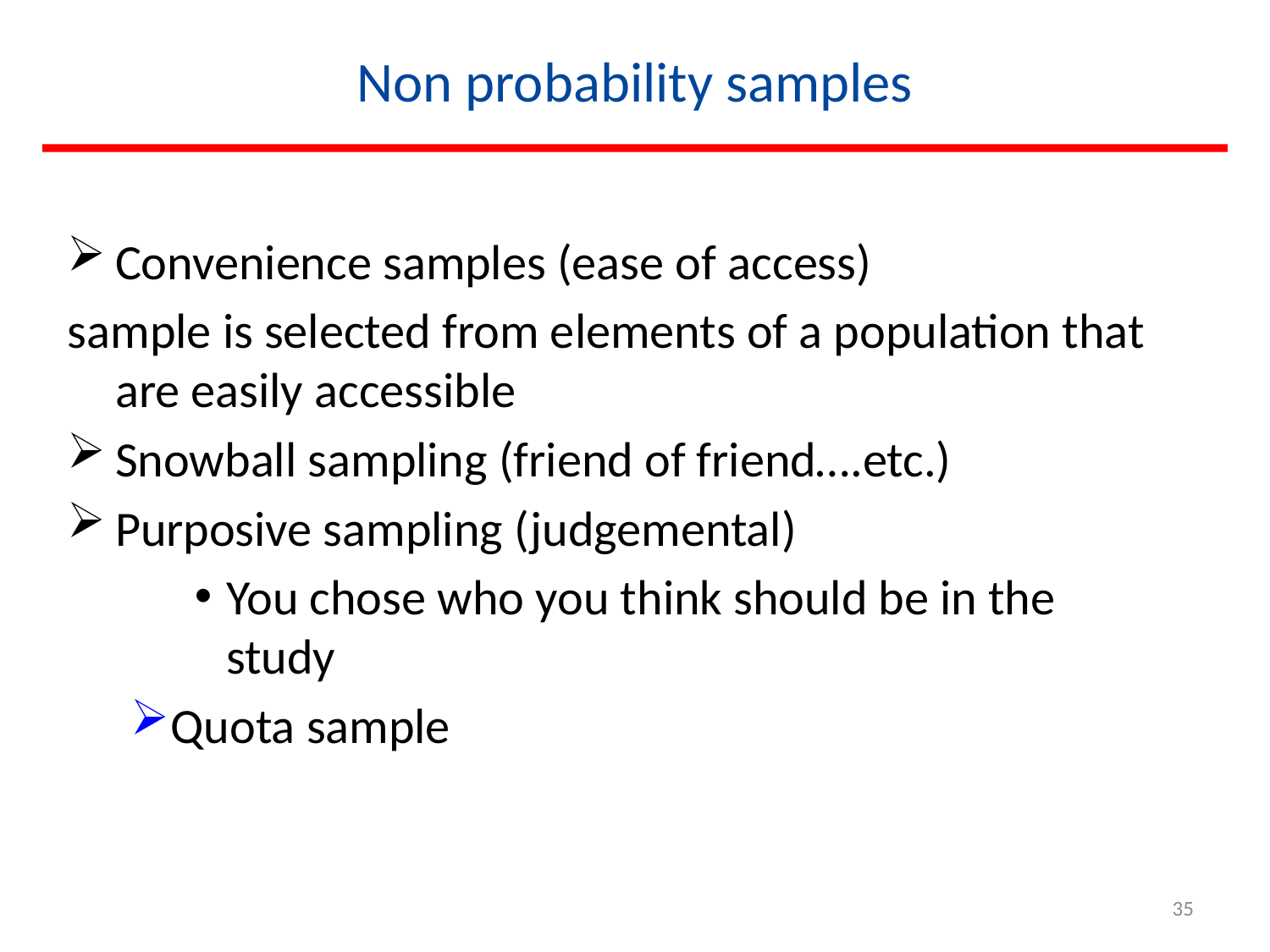

# Non probability samples

Convenience samples (ease of access)
sample is selected from elements of a population that are easily accessible
Snowball sampling (friend of friend….etc.)
Purposive sampling (judgemental)
You chose who you think should be in the study
Quota sample

35